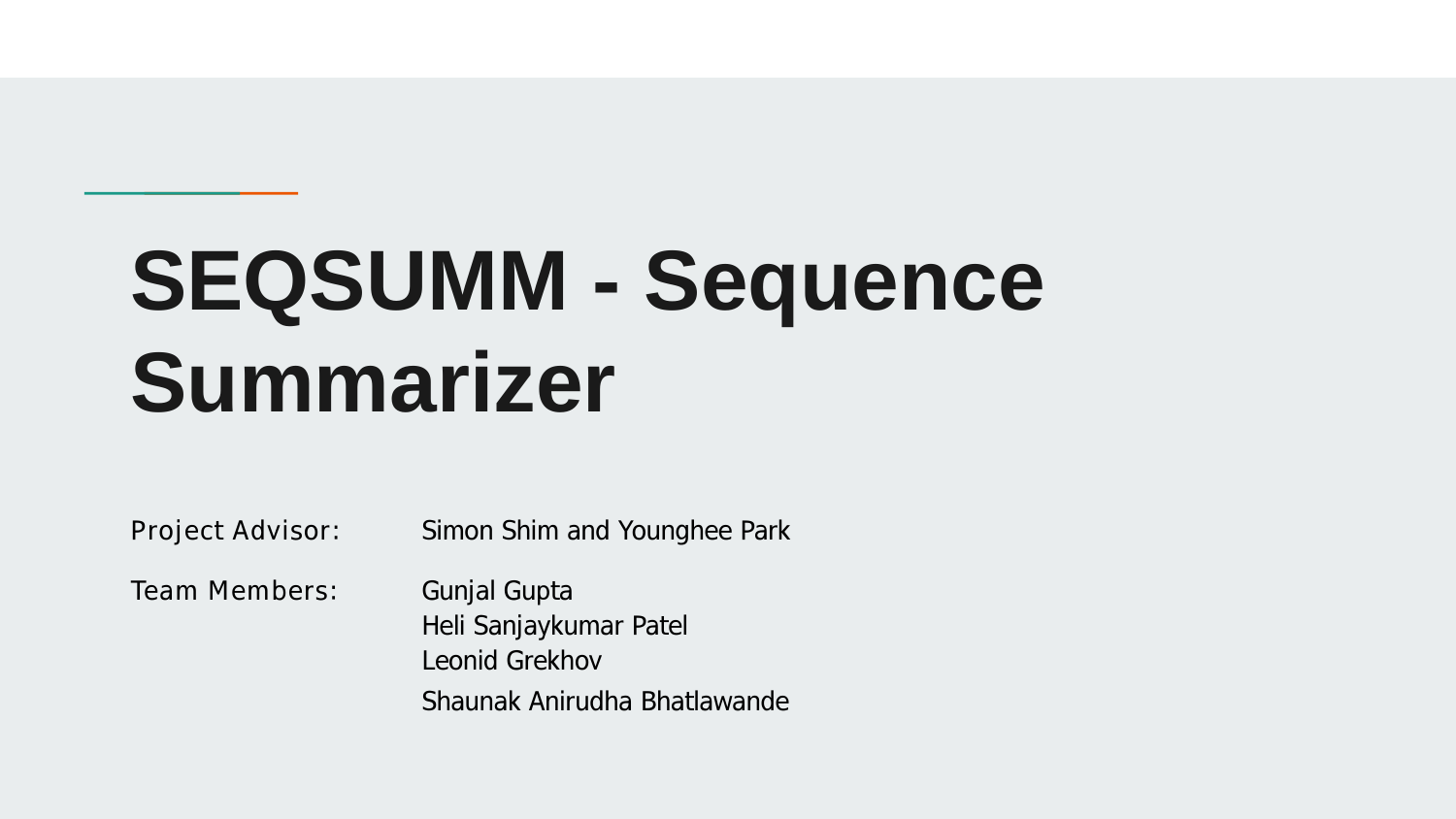

# SEQSUMM - Sequence Summarizer
Project Advisor: 	Simon Shim and Younghee Park

Team Members: 	Gunjal Gupta
Heli Sanjaykumar Patel
Leonid Grekhov
Shaunak Anirudha Bhatlawande